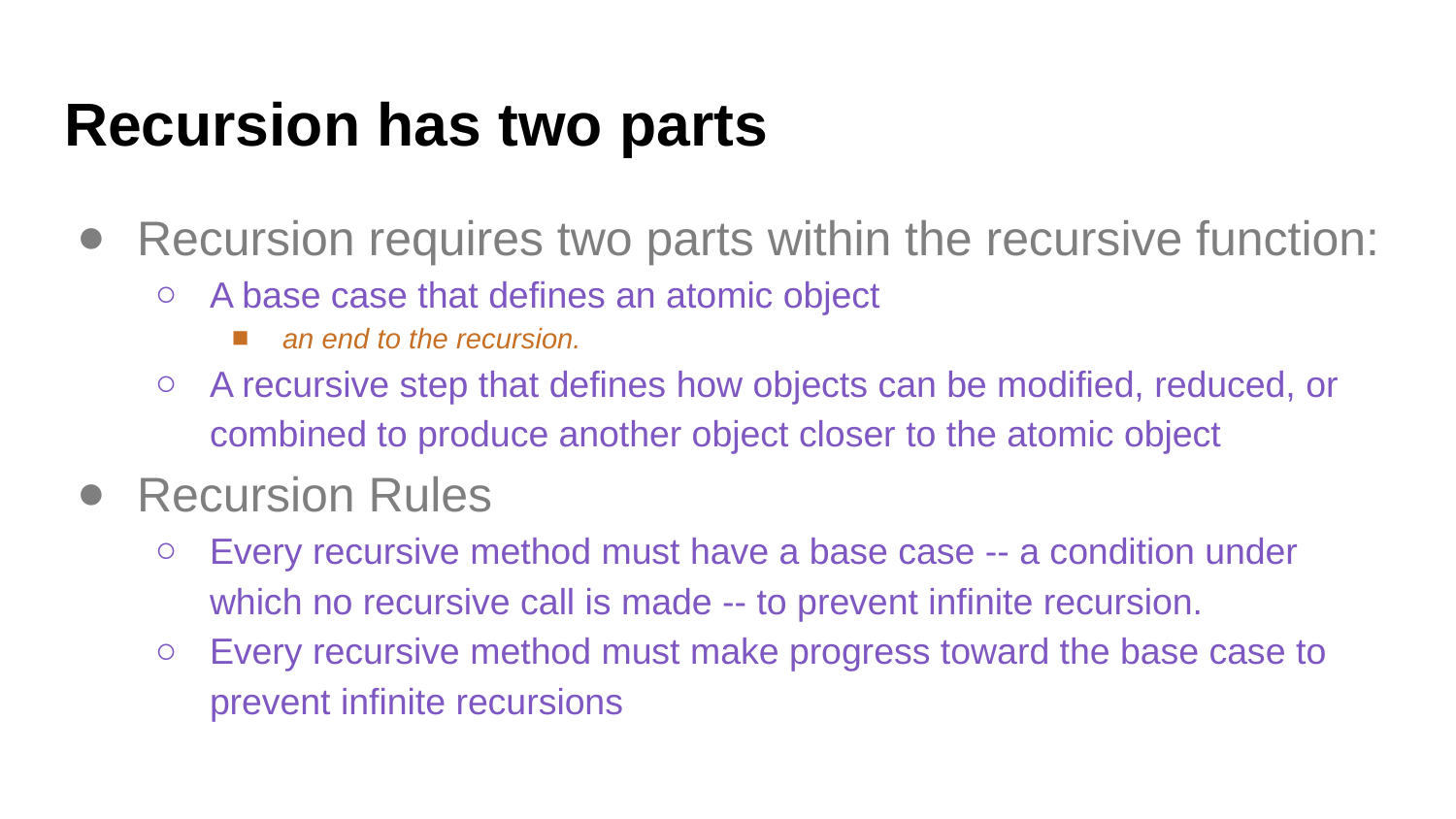

# Recursion has two parts
Recursion requires two parts within the recursive function:
A base case that defines an atomic object
an end to the recursion.
A recursive step that defines how objects can be modified, reduced, or combined to produce another object closer to the atomic object
Recursion Rules
Every recursive method must have a base case -- a condition under which no recursive call is made -- to prevent infinite recursion.
Every recursive method must make progress toward the base case to prevent infinite recursions